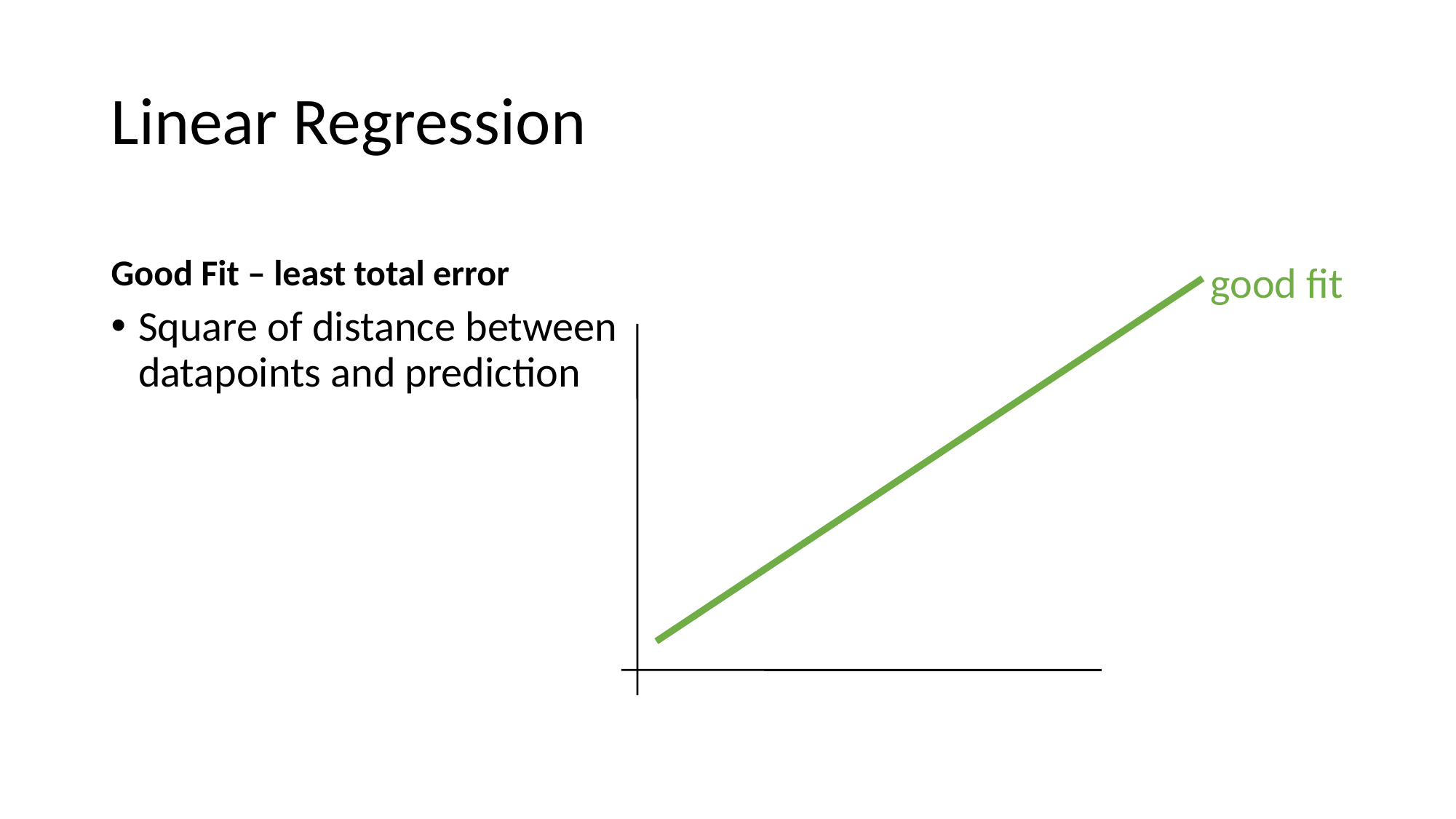

# Linear Regression
Good Fit – least total error
good fit

Square of distance between datapoints and prediction